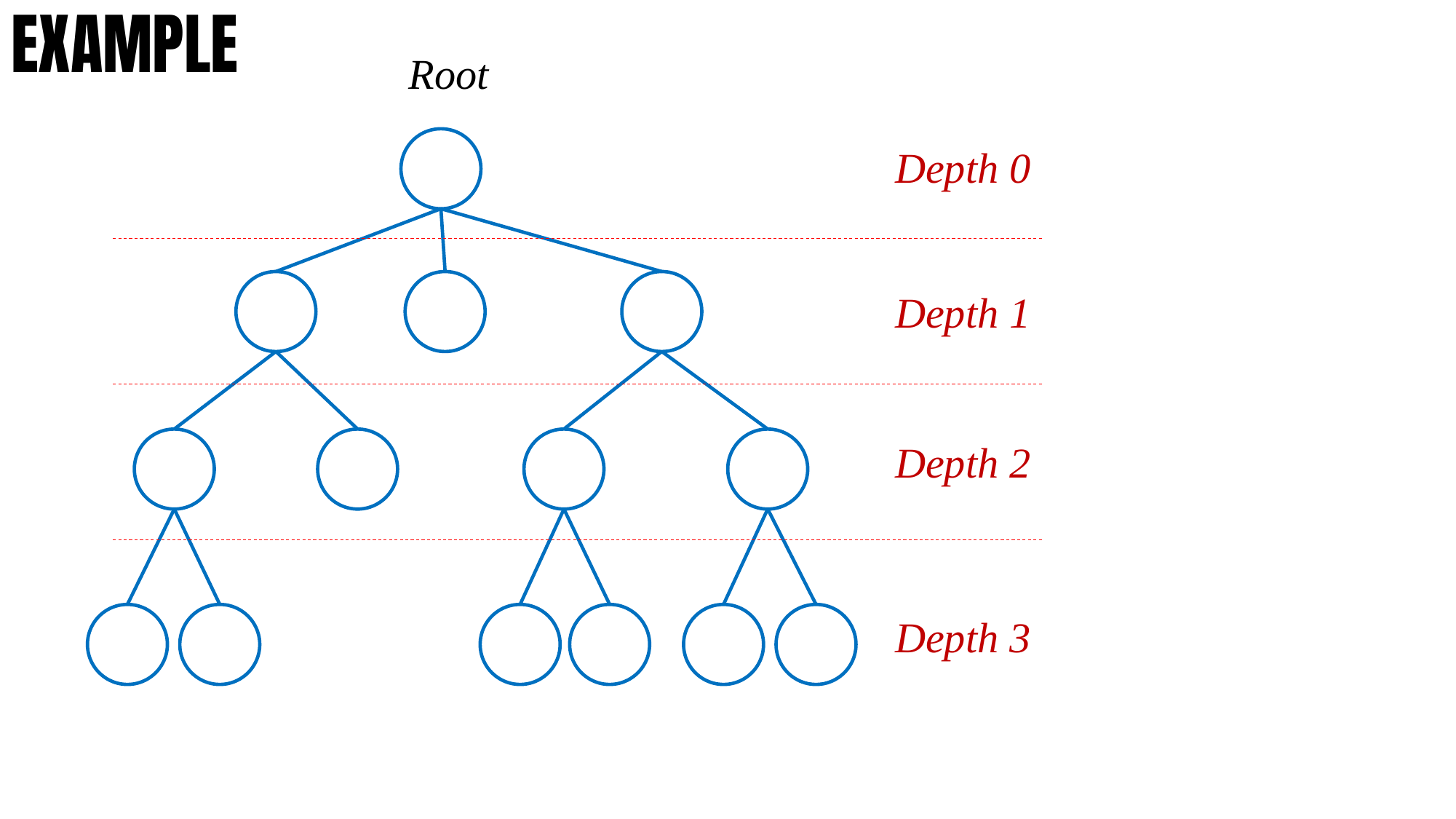

EXAMPLE

Root

Depth 0

Depth 1

Depth 2

Depth 3